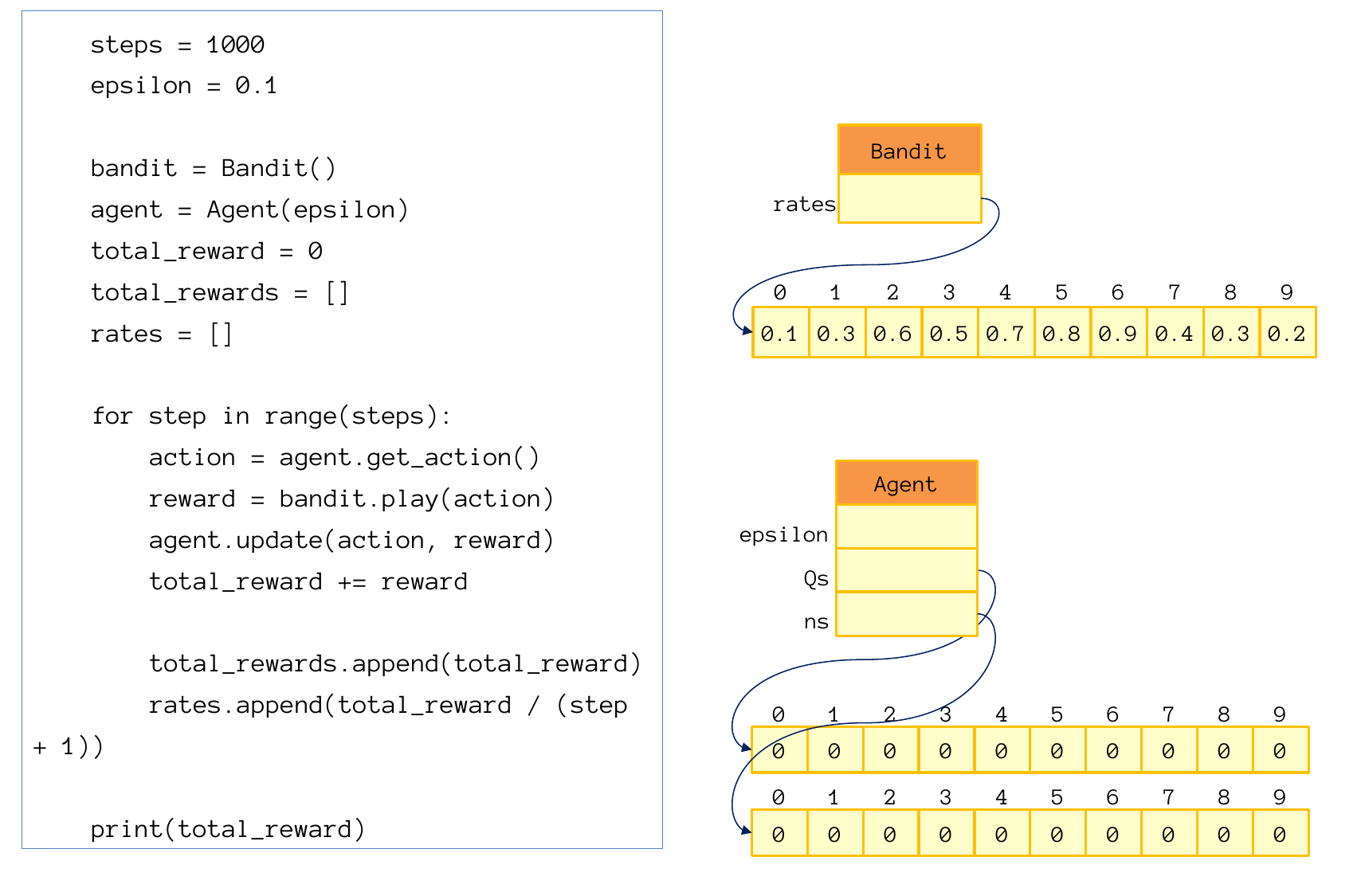

steps = 1000
    epsilon = 0.1

    bandit = Bandit()
    agent = Agent(epsilon)
    total_reward = 0
    total_rewards = []
    rates = []

    for step in range(steps):
        action = agent.get_action()
        reward = bandit.play(action)
        agent.update(action, reward)
        total_reward += reward

        total_rewards.append(total_reward)
        rates.append(total_reward / (step + 1))

    print(total_reward)
Bandit
rates

0
1
2
3
4
5
6
7
8
9
0.1
0.3
0.6
0.5
0.7
0.8
0.9
0.4
0.3
0.2
Agent
epsilon

Qs

ns

0
1
2
3
4
5
6
7
8
9
0
0
0
0
0
0
0
0
0
0
0
1
2
3
4
5
6
7
8
9
0
0
0
0
0
0
0
0
0
0